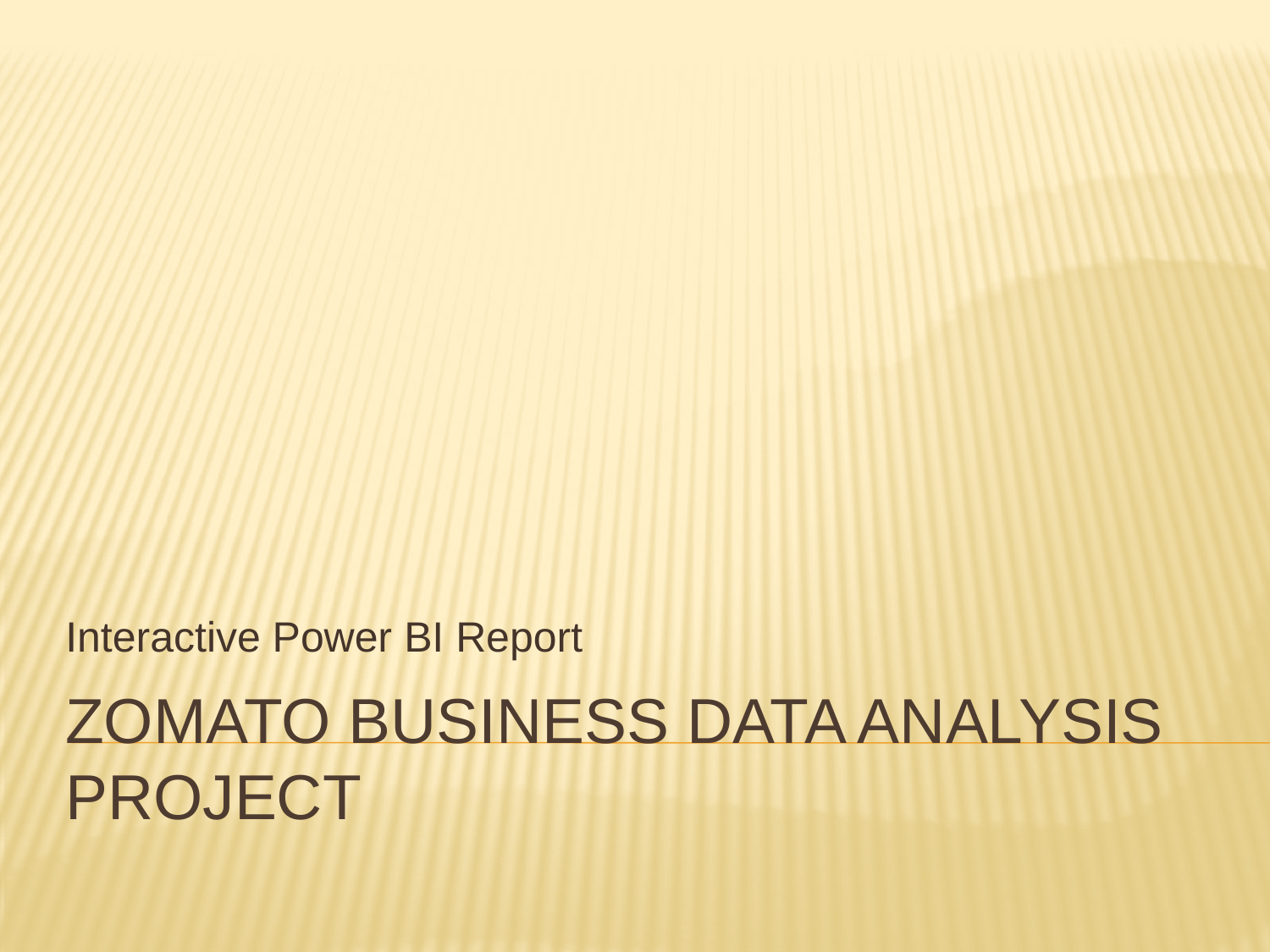

Interactive Power BI Report
# Zomato Business Data Analysis Project